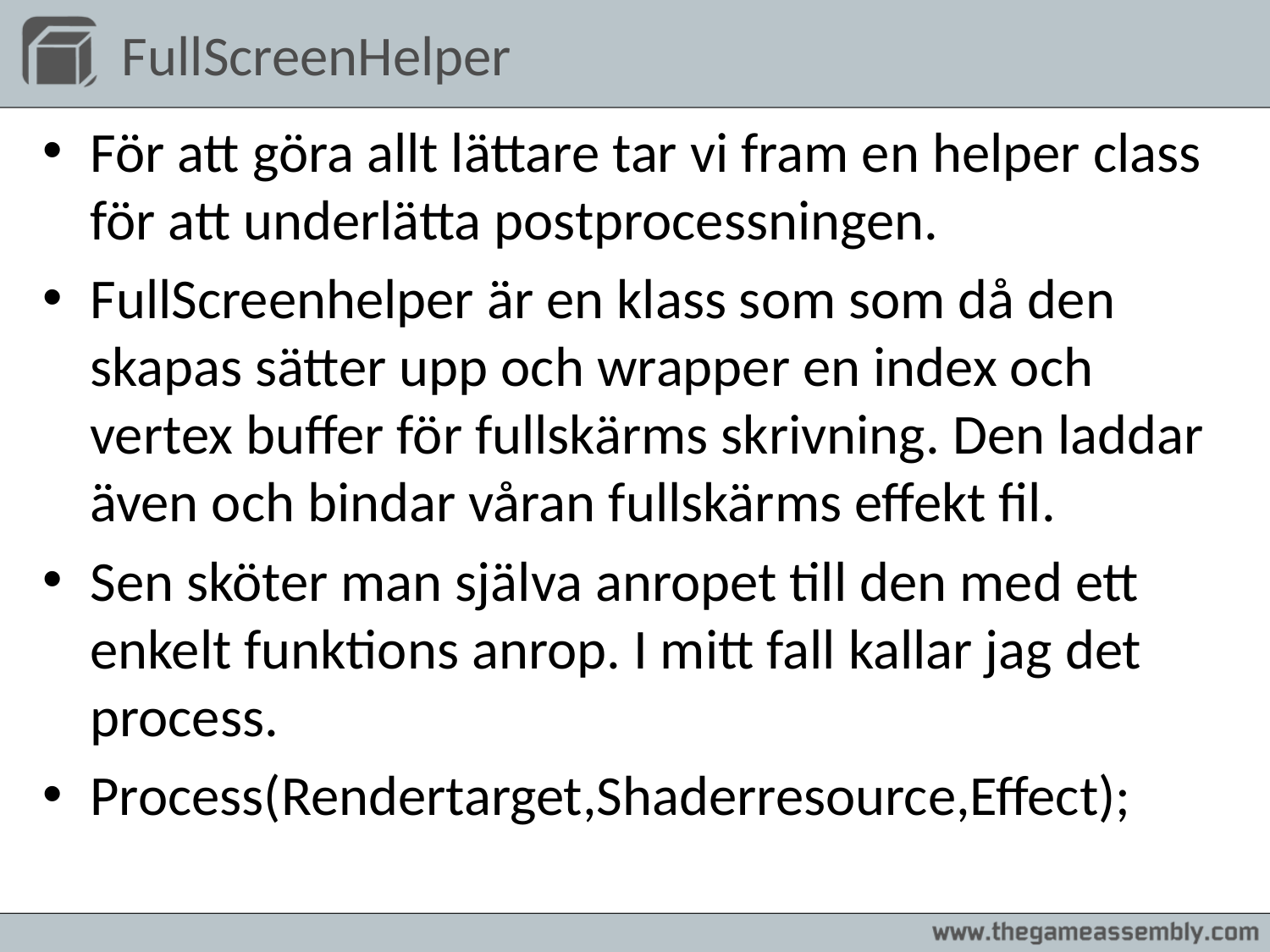

# FullScreenHelper
För att göra allt lättare tar vi fram en helper class för att underlätta postprocessningen.
FullScreenhelper är en klass som som då den skapas sätter upp och wrapper en index och vertex buffer för fullskärms skrivning. Den laddar även och bindar våran fullskärms effekt fil.
Sen sköter man själva anropet till den med ett enkelt funktions anrop. I mitt fall kallar jag det  process.
Process(Rendertarget,Shaderresource,Effect);